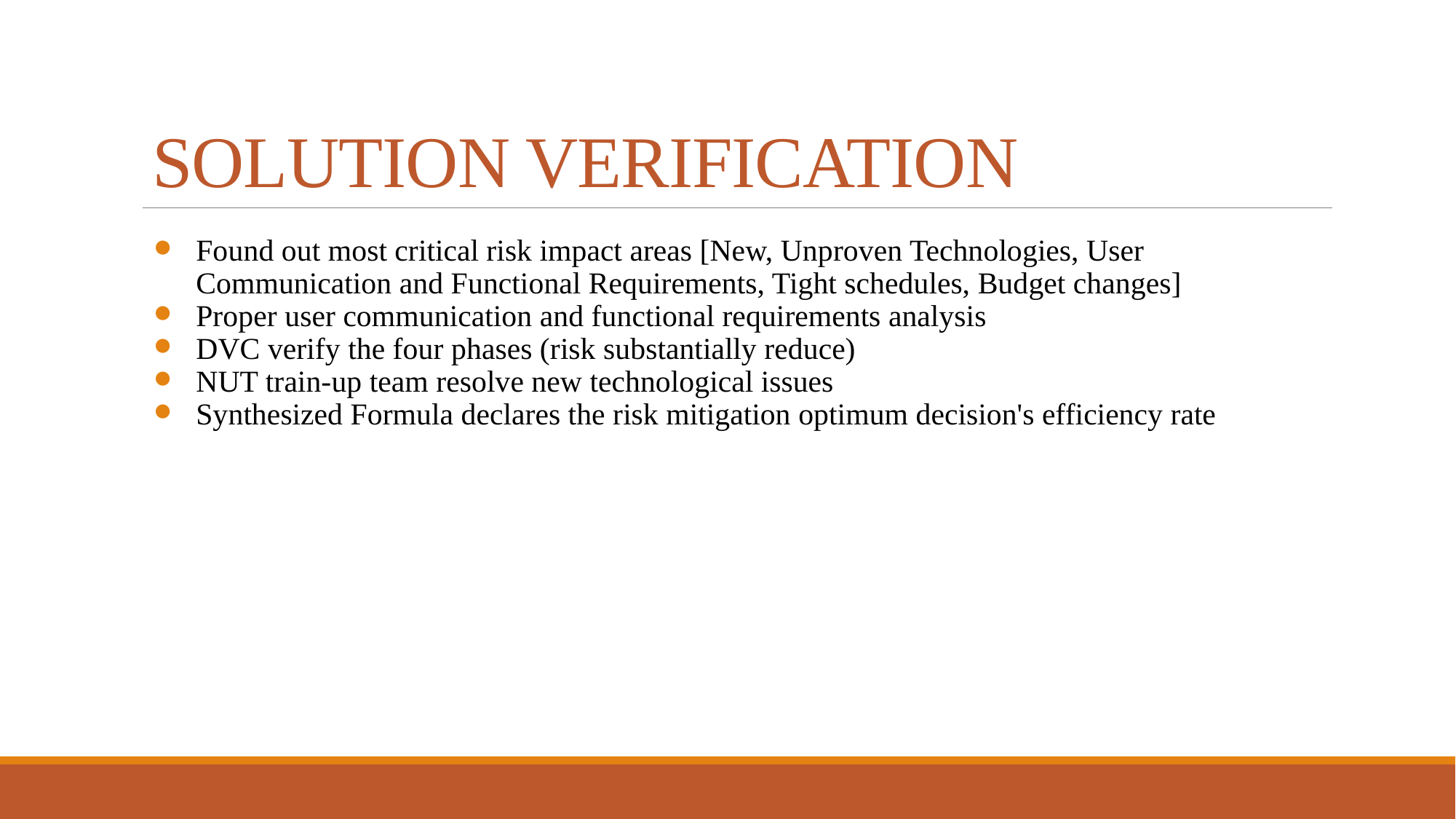

# SOLUTION VERIFICATION
Found out most critical risk impact areas [New, Unproven Technologies, User Communication and Functional Requirements, Tight schedules, Budget changes]
Proper user communication and functional requirements analysis
DVC verify the four phases (risk substantially reduce)
NUT train-up team resolve new technological issues
Synthesized Formula declares the risk mitigation optimum decision's efficiency rate